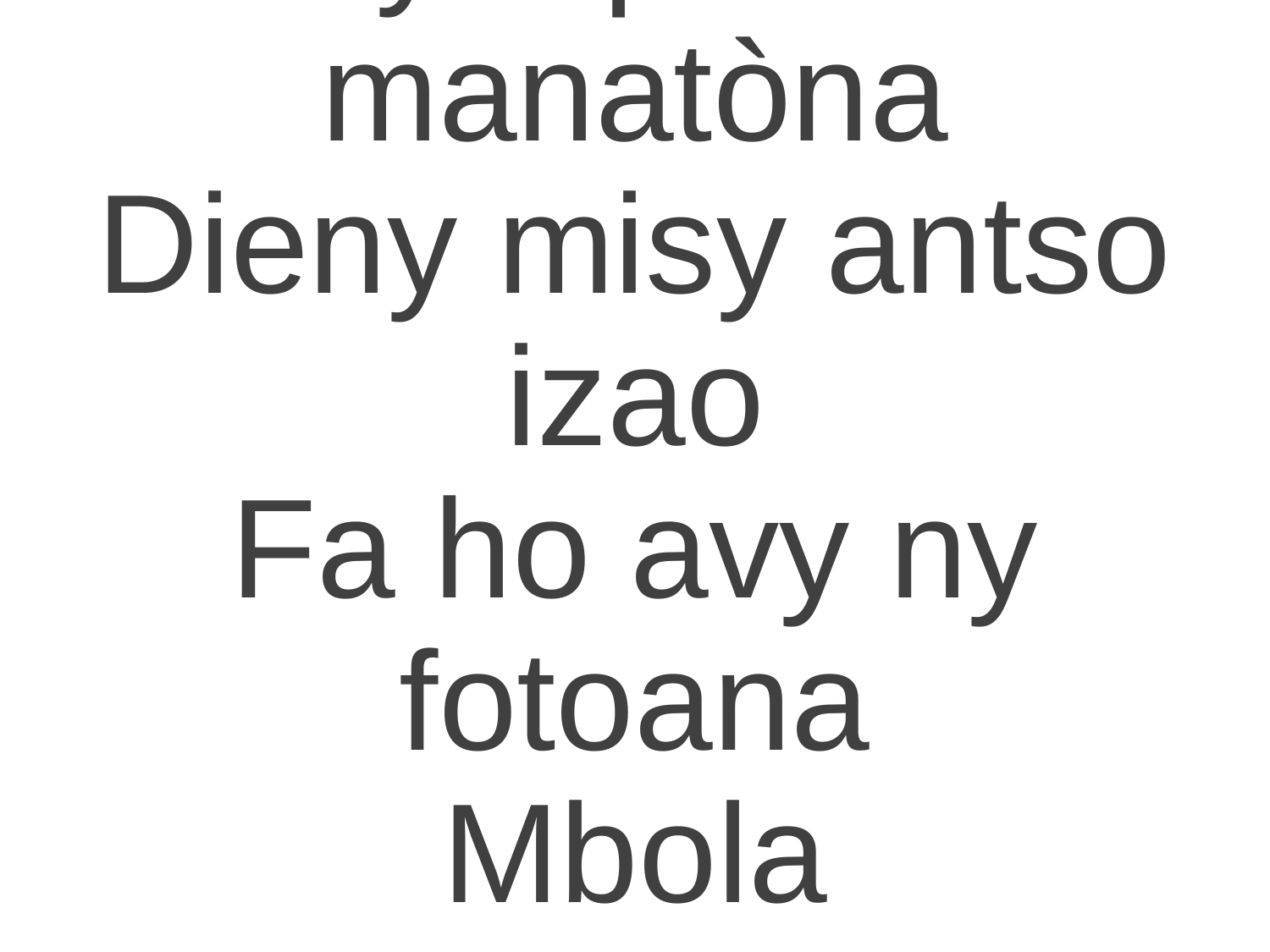

3 Ry mpanota ! manatòna
Dieny misy antso izao
Fa ho avy ny fotoana
Mbola hanenenanao :